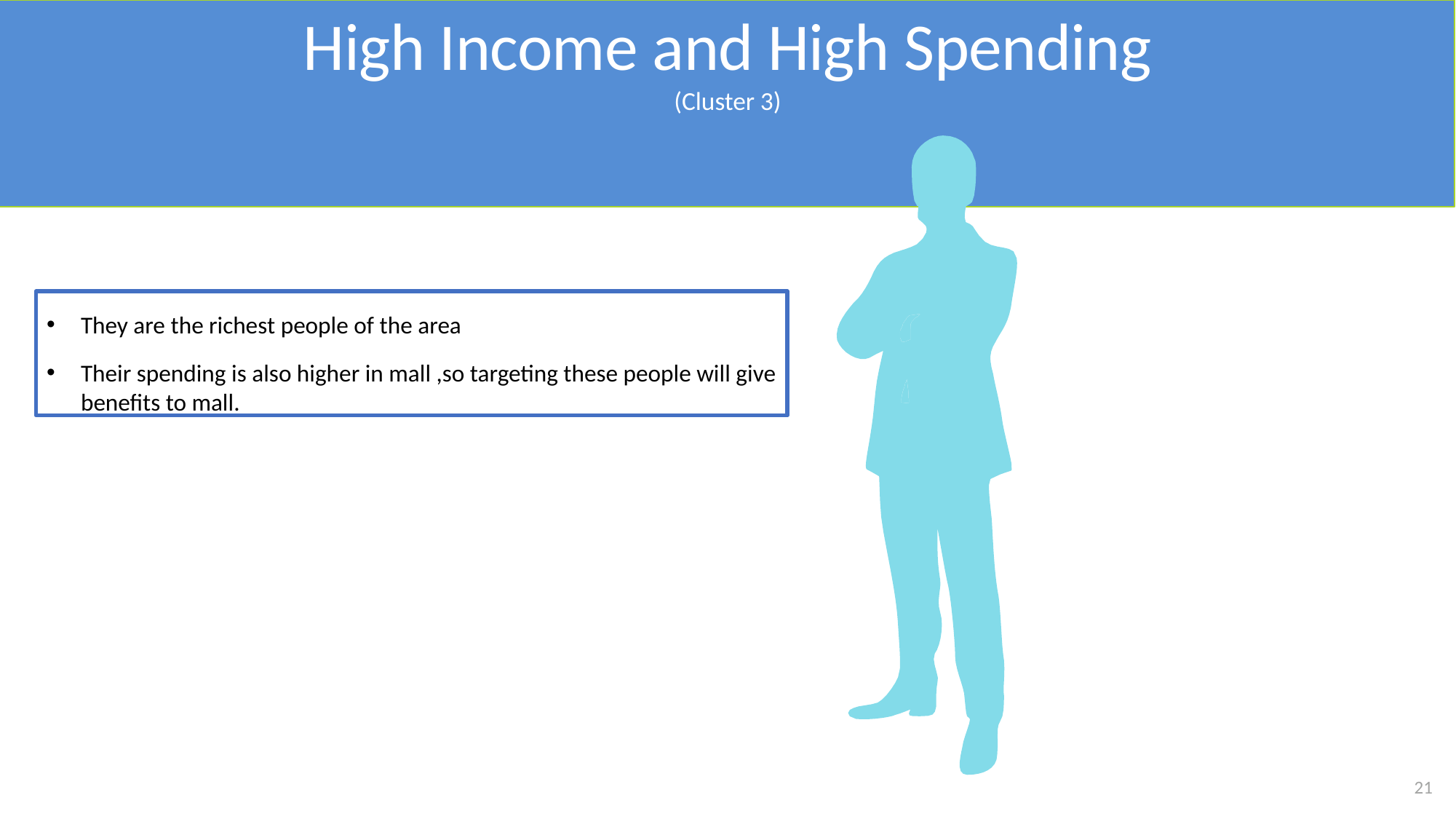

# High Income and High Spending
(Cluster 3)

They are the richest people of the area
Their spending is also higher in mall ,so targeting these people will give benefits to mall.
21